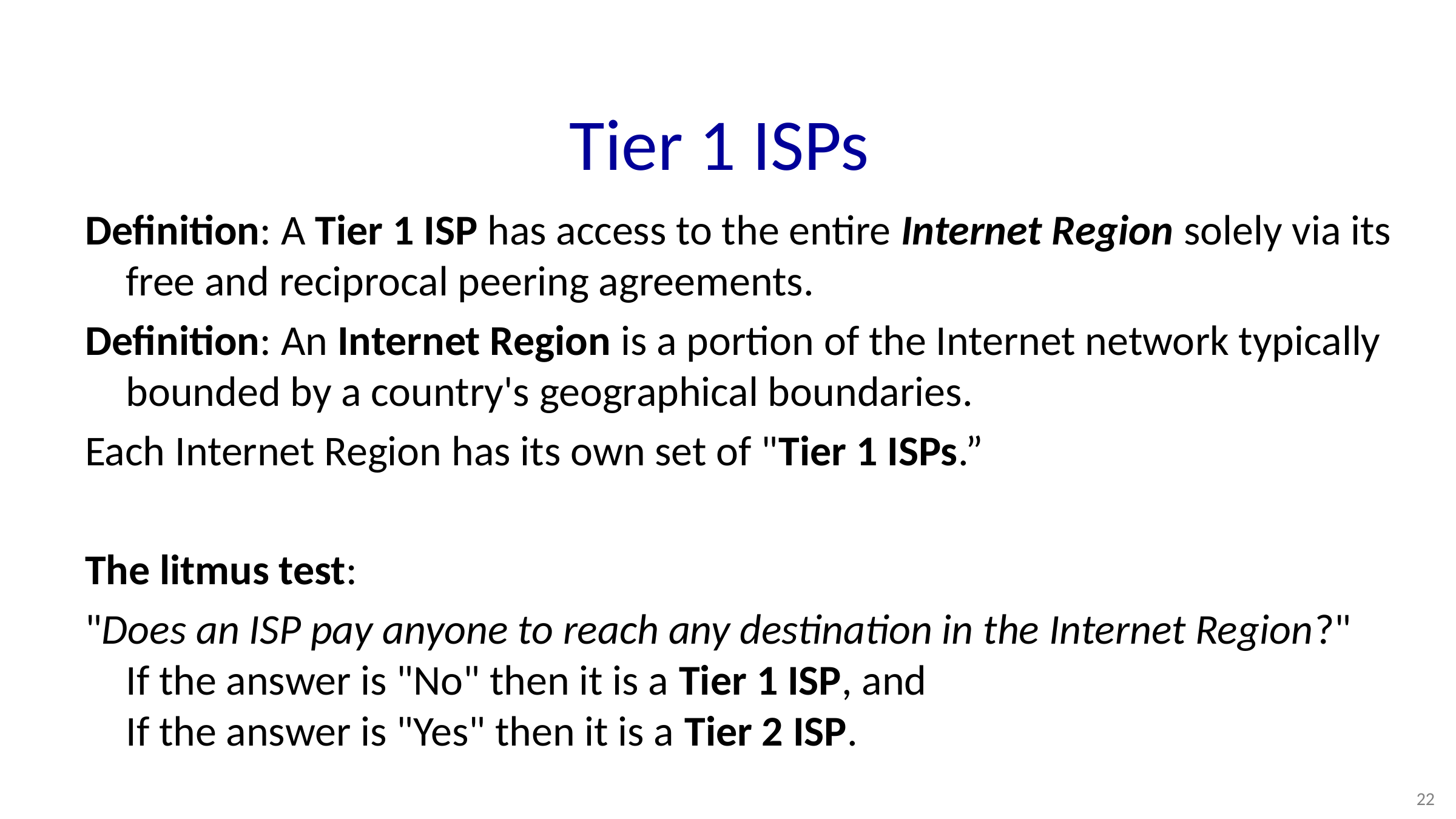

# Tier 1 ISPs
Definition: A Tier 1 ISP has access to the entire Internet Region solely via its free and reciprocal peering agreements.
Definition: An Internet Region is a portion of the Internet network typically bounded by a country's geographical boundaries.
Each Internet Region has its own set of "Tier 1 ISPs.”

The litmus test:
"Does an ISP pay anyone to reach any destination in the Internet Region?"
If the answer is "No" then it is a Tier 1 ISP, and
If the answer is "Yes" then it is a Tier 2 ISP.